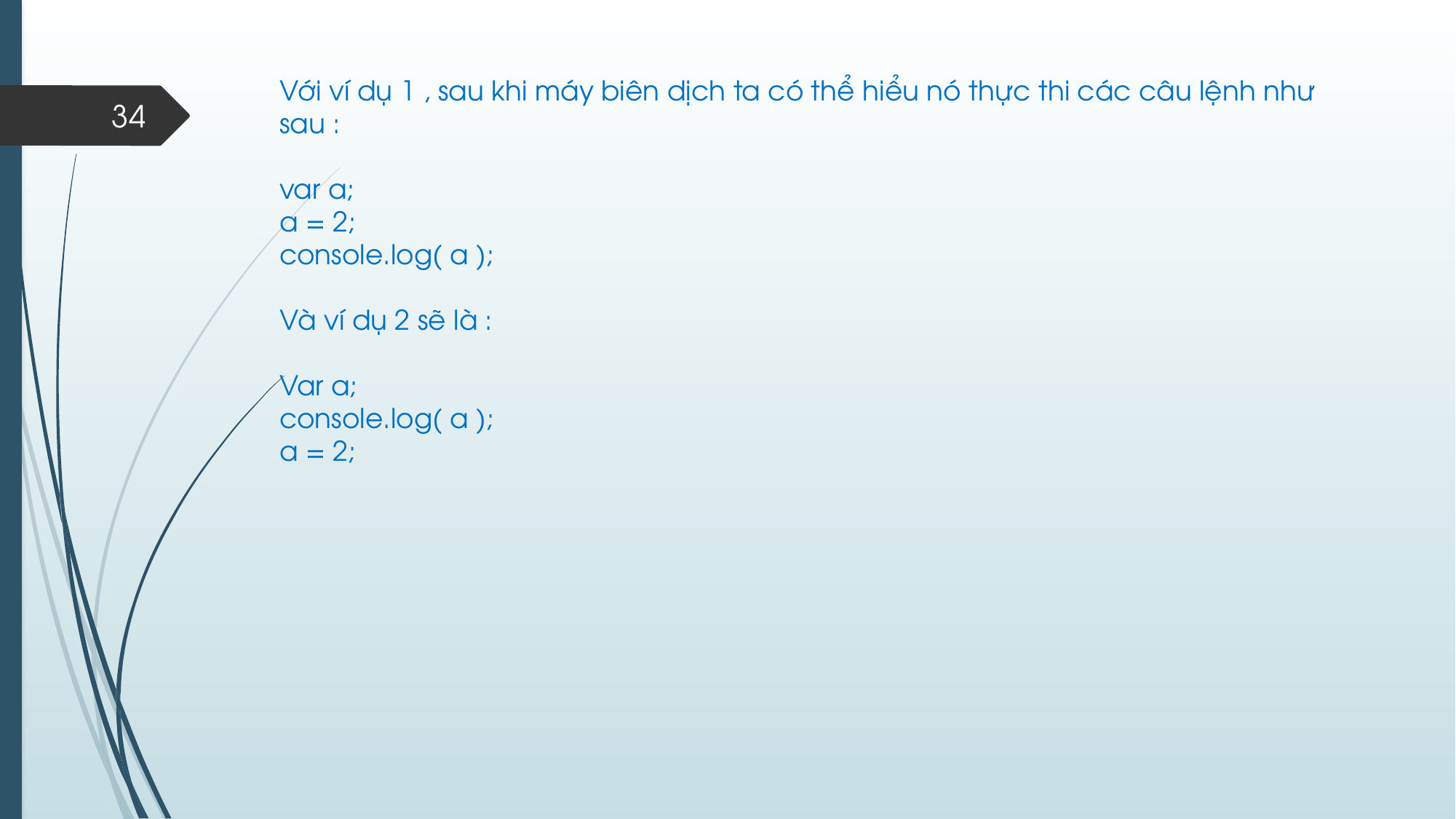

Với ví dụ 1 , sau khi máy biên dịch ta có thể hiểu nó thực thi các câu lệnh như sau :

var a;
a = 2;
console.log( a );

Và ví dụ 2 sẽ là :

Var a;
console.log( a );
a = 2;

34